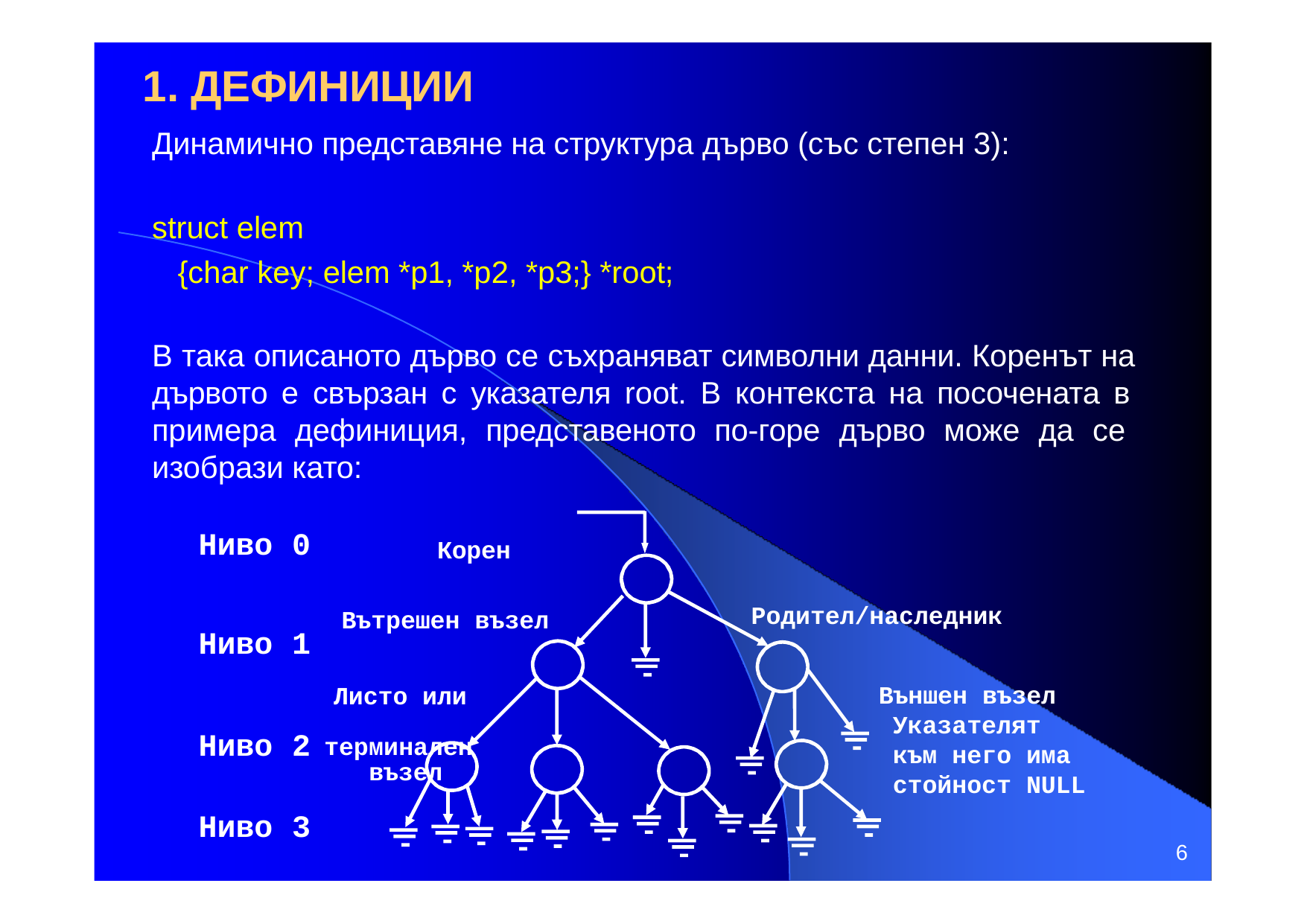

# 1. ДЕФИНИЦИИ
Динамично представяне на структура дърво (със степен 3):

struct elem
{char key; elem *p1, *p2, *p3;} *root;

В така описаното дърво се съхраняват символни данни. Коренът на  дървото е свързан с указателя root. В контекста на посочената в  примера дефиниция, представеното по-горе дърво може да се  изобрази като:

Корен

| Ниво | 0 |
| --- | --- |
| Ниво | 1 |
| Ниво | 2 |
| Ниво | 3 |
Родител/наследник
Вътрешен възел
Външен възел  Указателят  към него има  стойност NULL
Листо или  терминален  възел
6